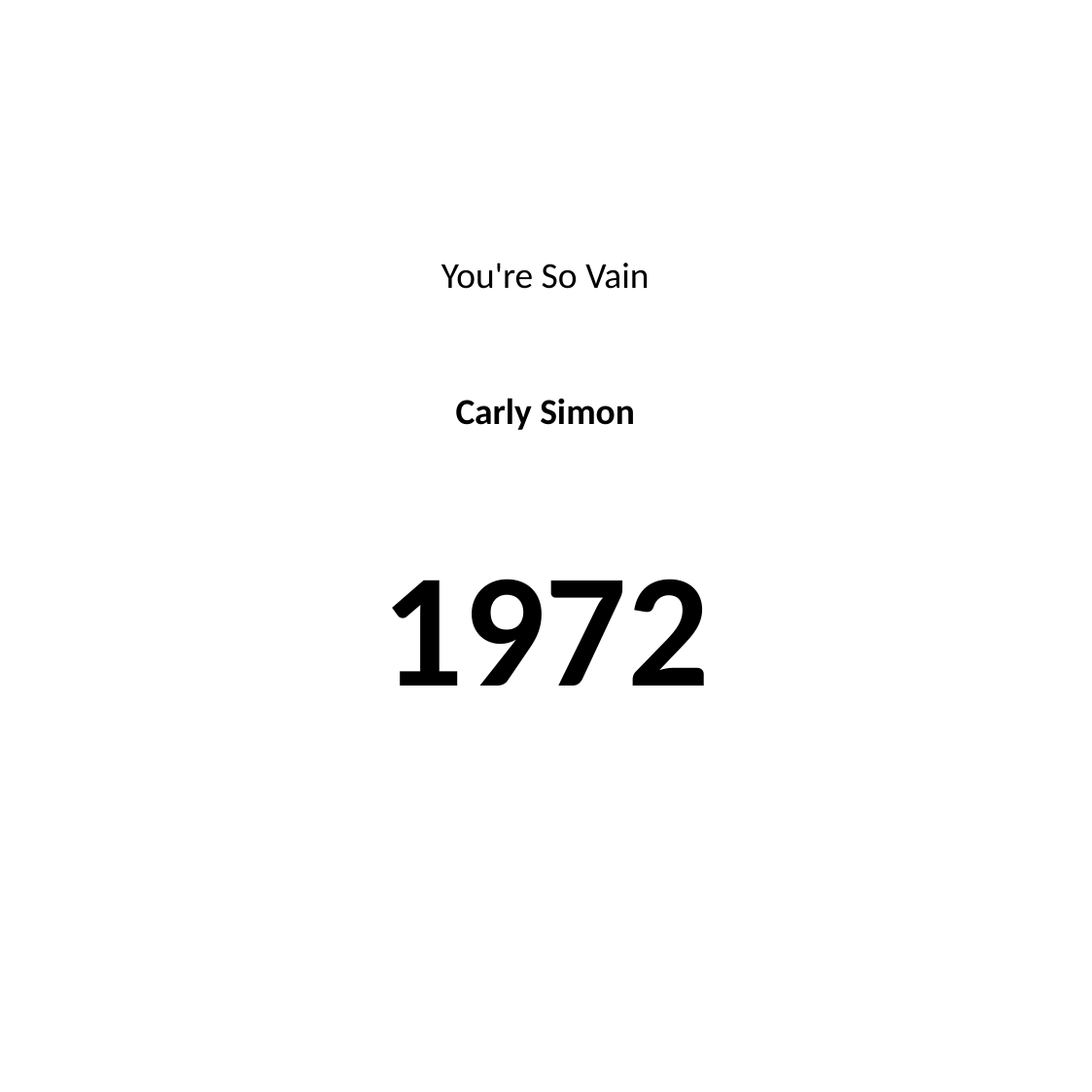

#

You're So Vain

Carly Simon

1972